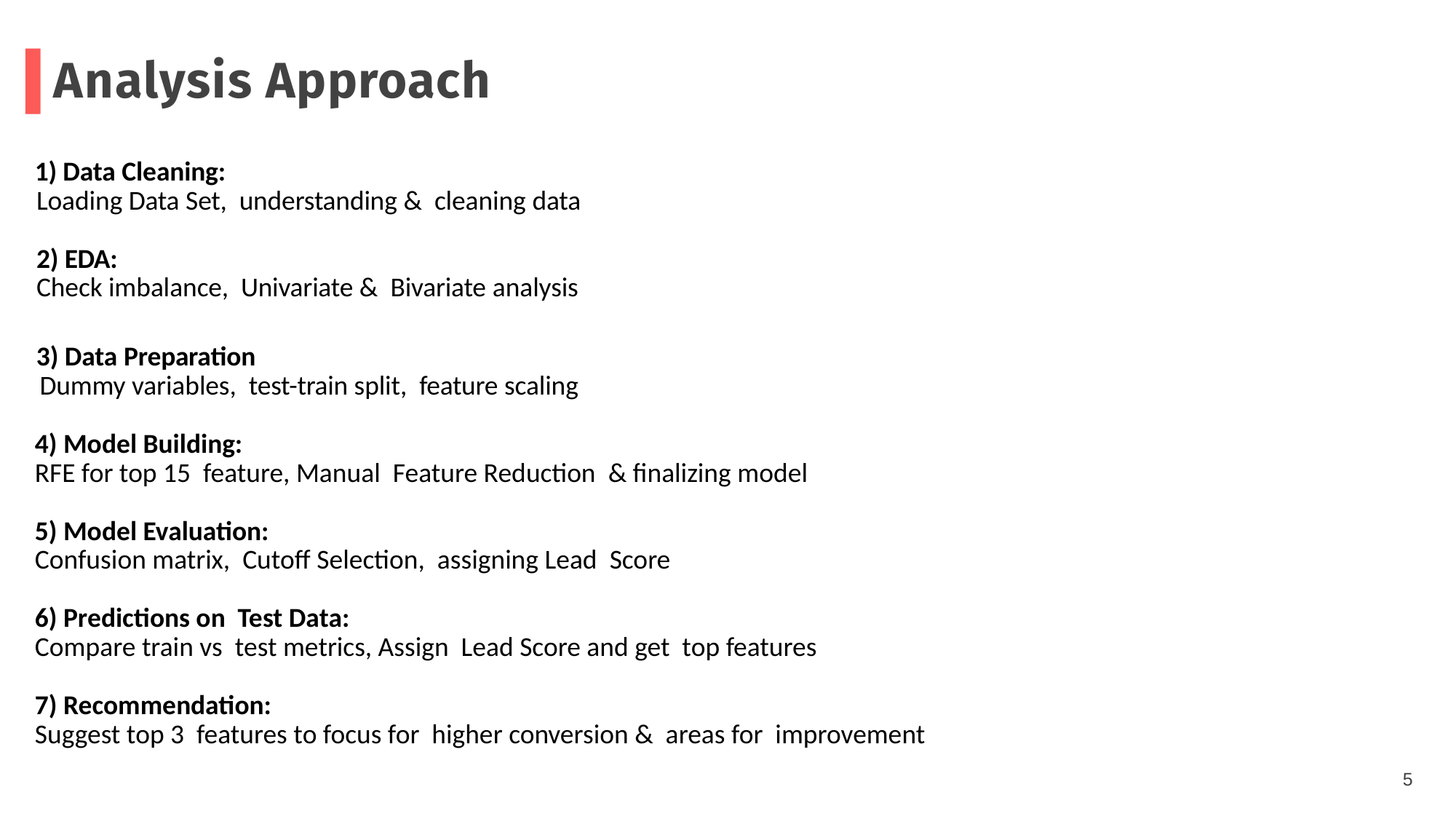

# Analysis Approach
1) Data Cleaning:
Loading Data Set,  understanding &  cleaning data

2) EDA:
Check imbalance,  Univariate &  Bivariate analysis

3) Data Preparation
Dummy variables,  test-train split,  feature scaling

4) Model Building:
RFE for top 15  feature, Manual  Feature Reduction  & finalizing model

5) Model Evaluation:
Confusion matrix,  Cutoff Selection,  assigning Lead  Score

6) Predictions on  Test Data:
Compare train vs  test metrics, Assign  Lead Score and get  top features

7) Recommendation:
Suggest top 3  features to focus for  higher conversion &  areas for  improvement

5